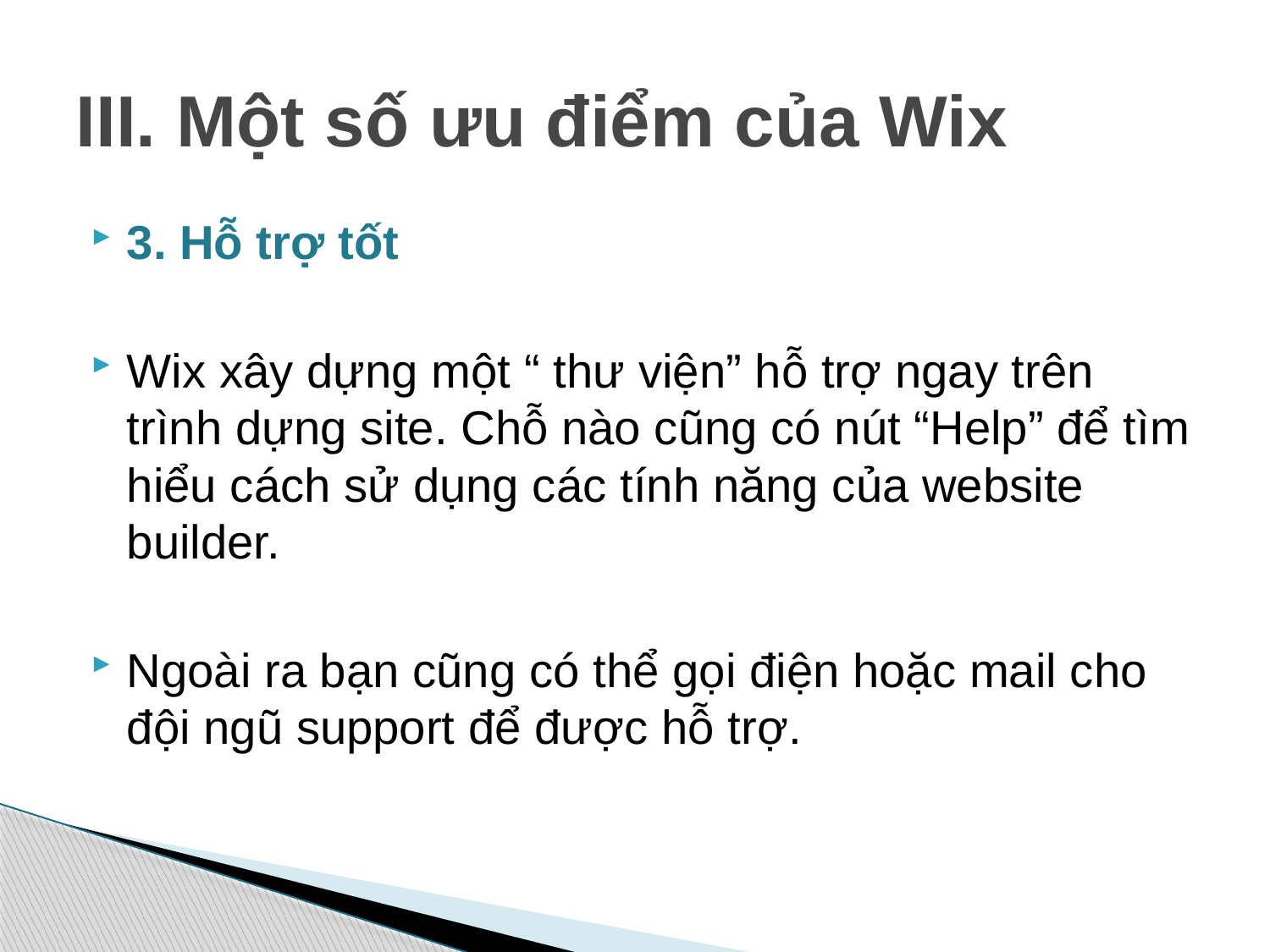

# III. Một số ưu điểm của Wix
3. Hỗ trợ tốt

Wix xây dựng một “ thư viện” hỗ trợ ngay trên trình dựng site. Chỗ nào cũng có nút “Help” để tìm hiểu cách sử dụng các tính năng của website builder.

Ngoài ra bạn cũng có thể gọi điện hoặc mail cho đội ngũ support để được hỗ trợ.